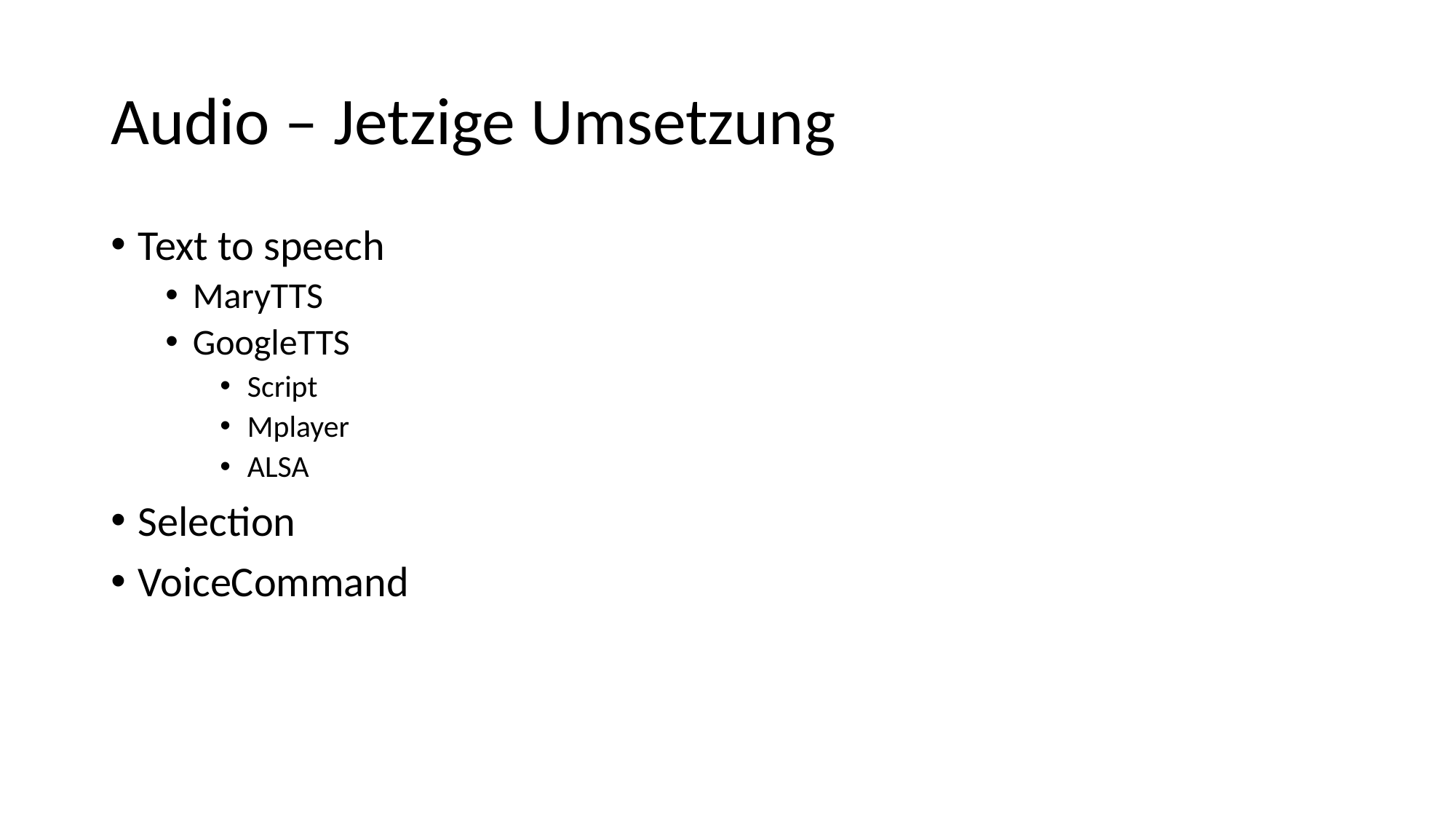

# Audio – Jetzige Umsetzung
Text to speech
MaryTTS
GoogleTTS
Script
Mplayer
ALSA
Selection
VoiceCommand